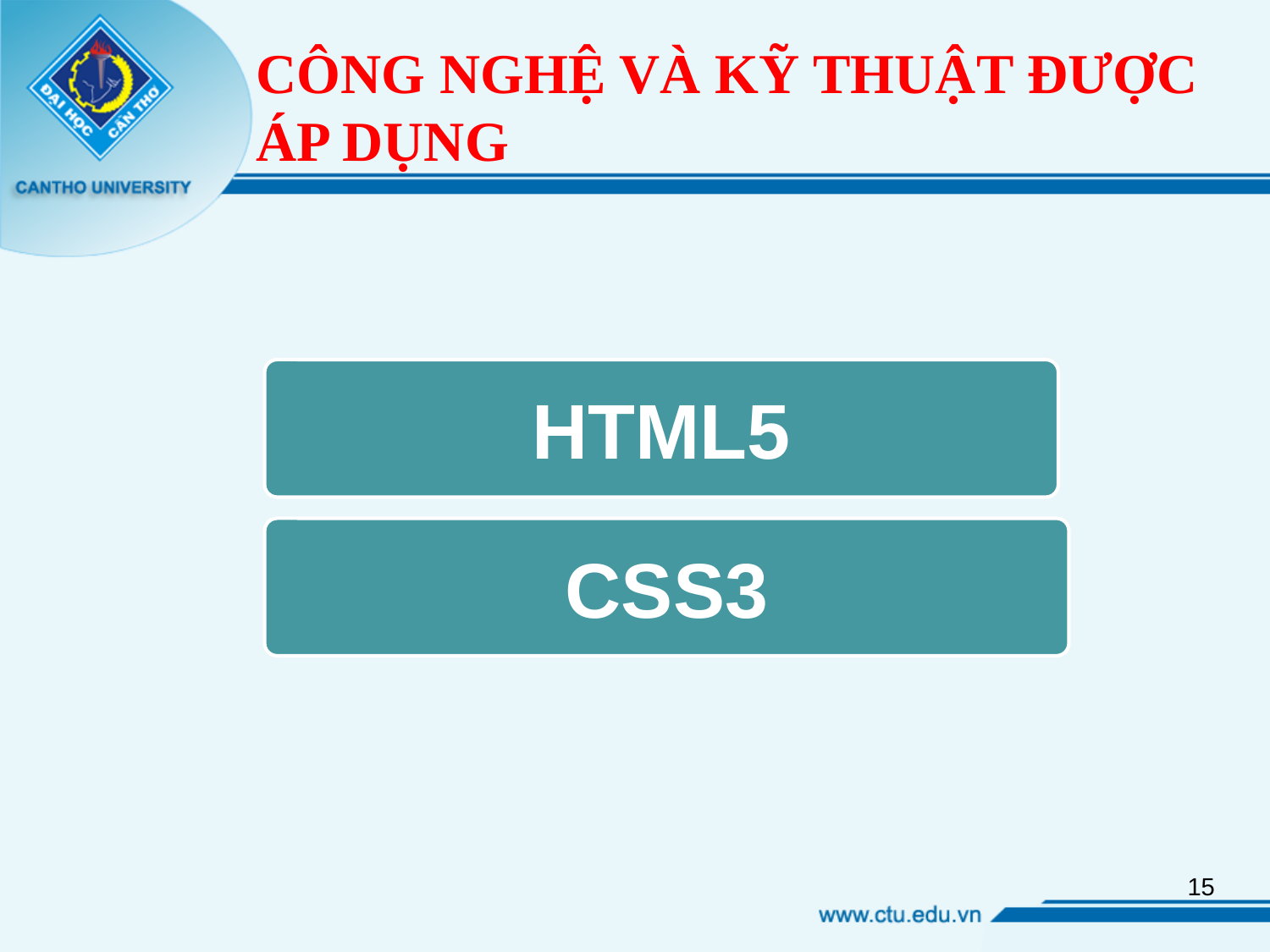

# CÔNG NGHỆ VÀ KỸ THUẬT ĐƯỢC ÁP DỤNG
HTML5
CSS3
15